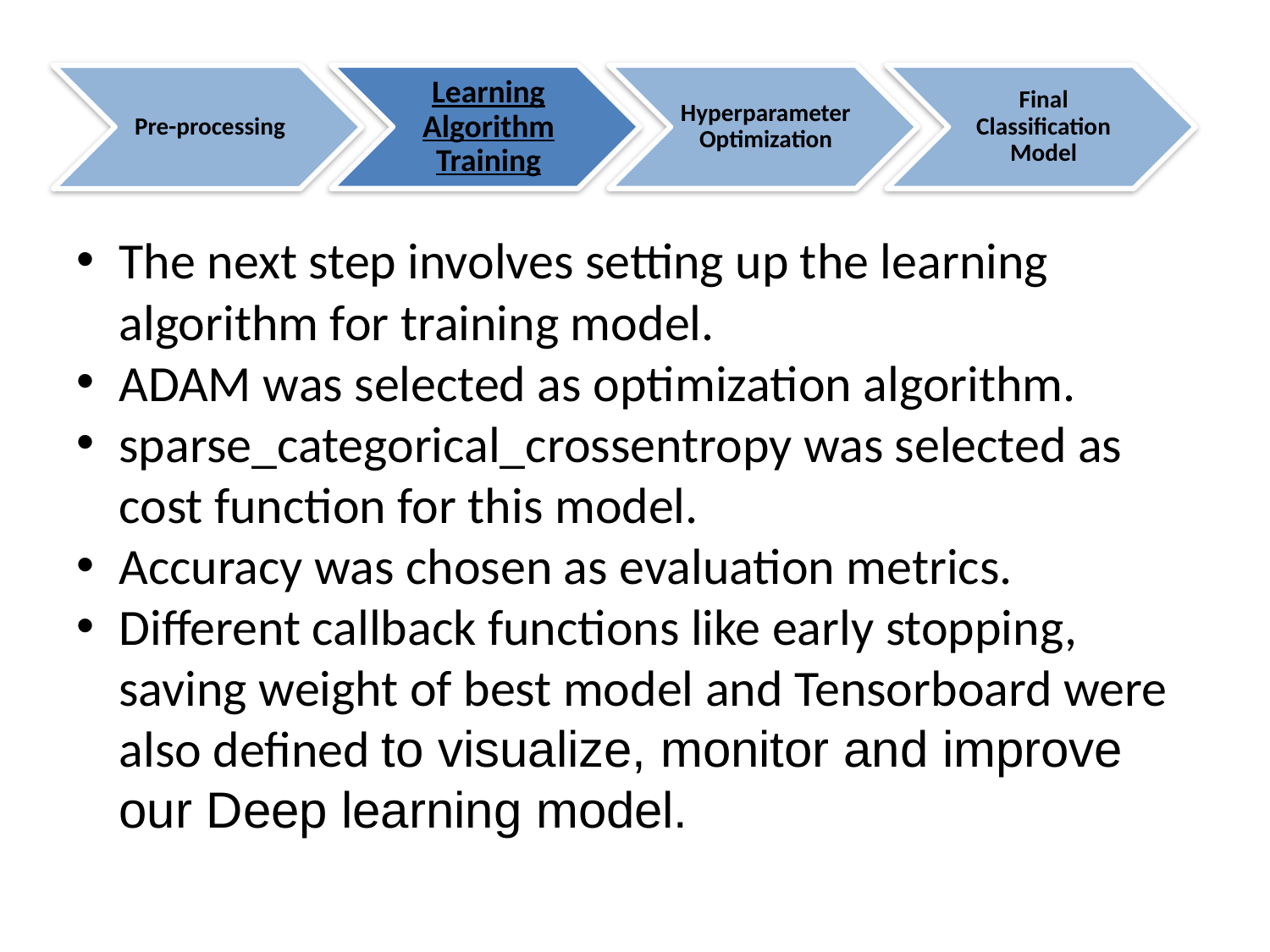

Learning Algorithm Training

Hyperparameter Optimization

Final Classification Model

Pre-processing
The next step involves setting up the learning algorithm for training model.
ADAM was selected as optimization algorithm.
sparse_categorical_crossentropy was selected as cost function for this model.
Accuracy was chosen as evaluation metrics.
Different callback functions like early stopping, saving weight of best model and Tensorboard were also defined to visualize, monitor and improve our Deep learning model.